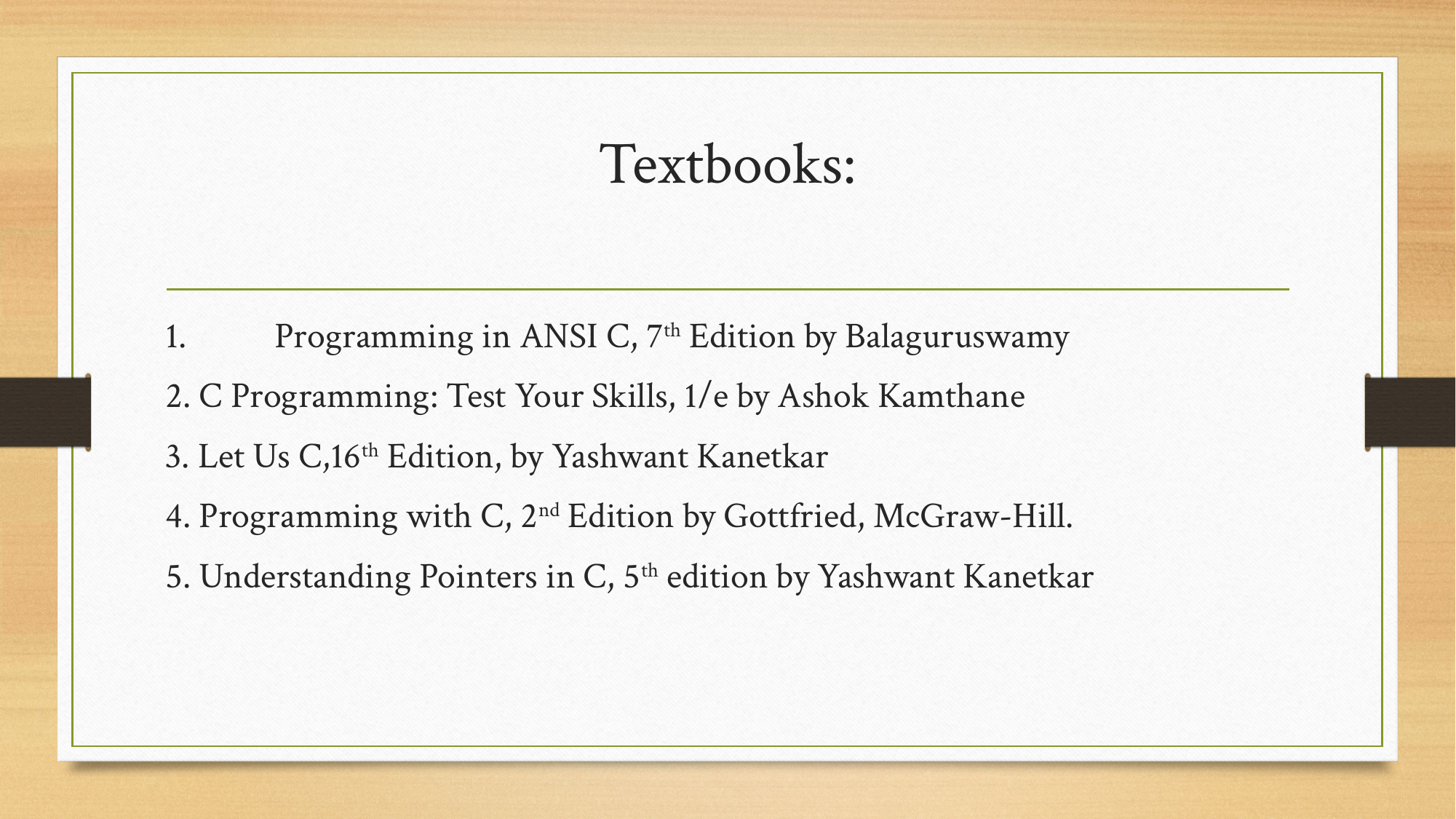

# Textbooks:
1.	Programming in ANSI C, 7th Edition by Balaguruswamy
2. C Programming: Test Your Skills, 1/e by Ashok Kamthane
3. Let Us C,16th Edition, by Yashwant Kanetkar
4. Programming with C, 2nd Edition by Gottfried, McGraw-Hill.
5. Understanding Pointers in C, 5th edition by Yashwant Kanetkar